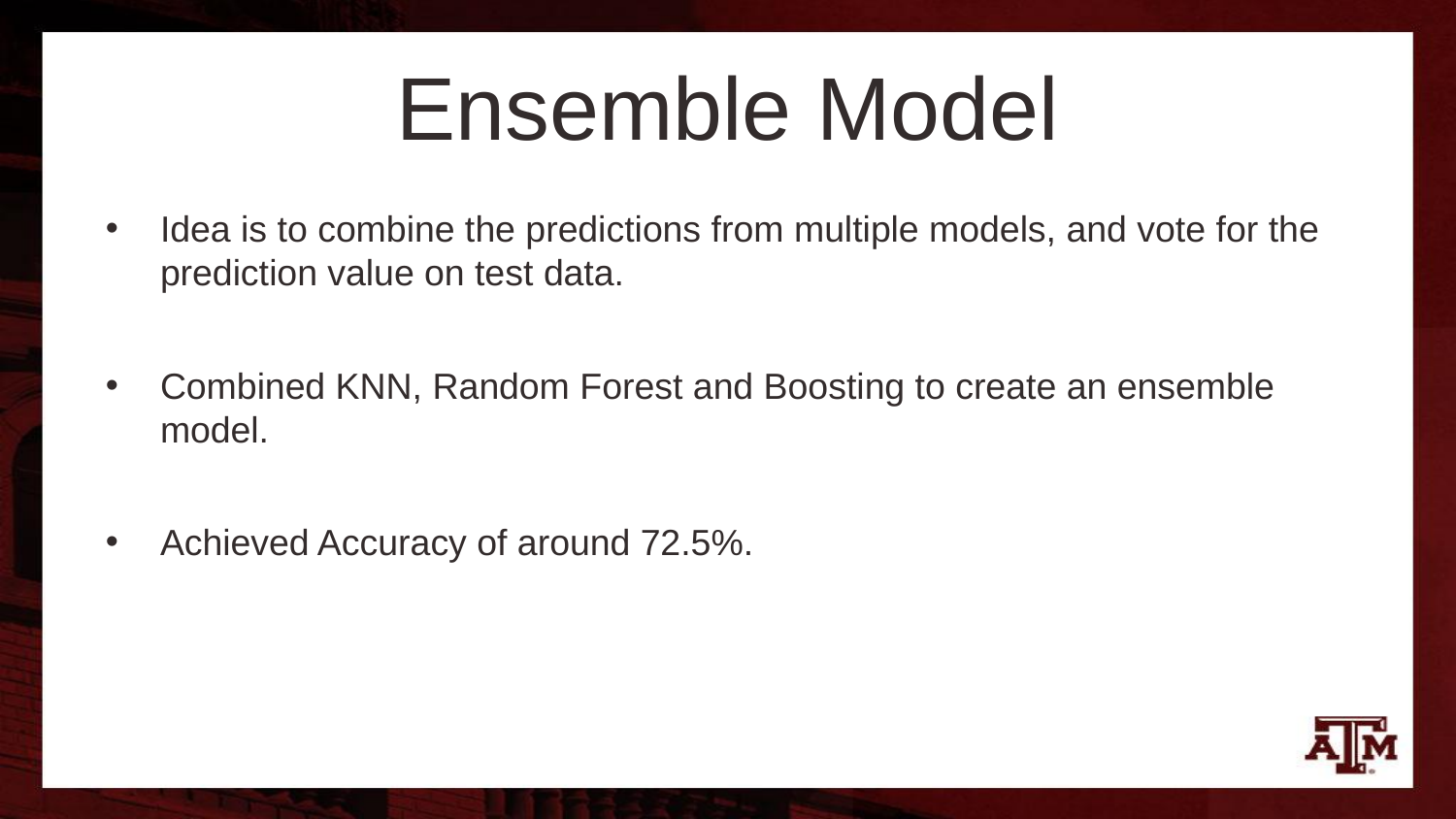

# Ensemble Model
Idea is to combine the predictions from multiple models, and vote for the prediction value on test data.

Combined KNN, Random Forest and Boosting to create an ensemble model.

Achieved Accuracy of around 72.5%.